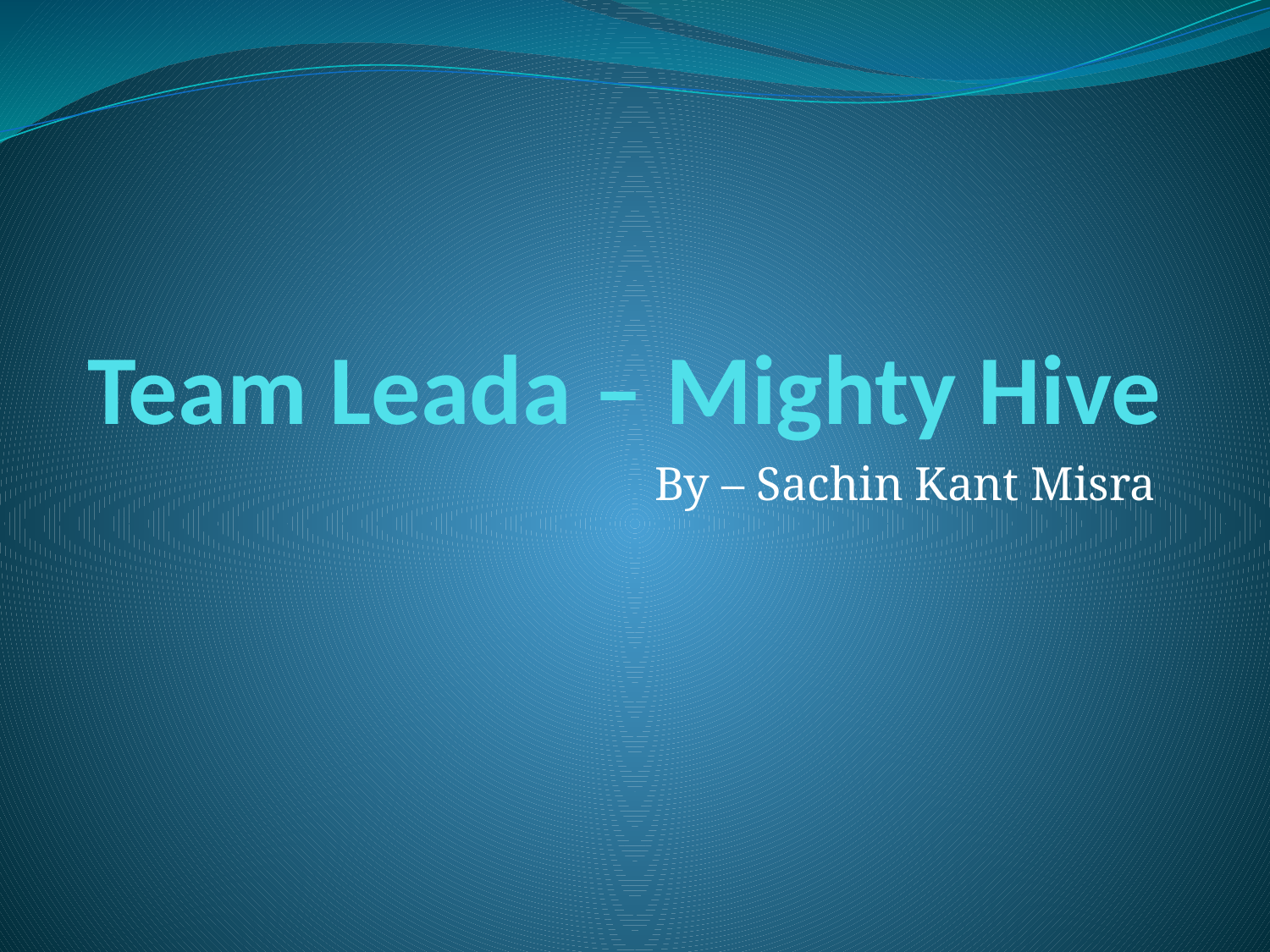

# Team Leada – Mighty Hive
By – Sachin Kant Misra